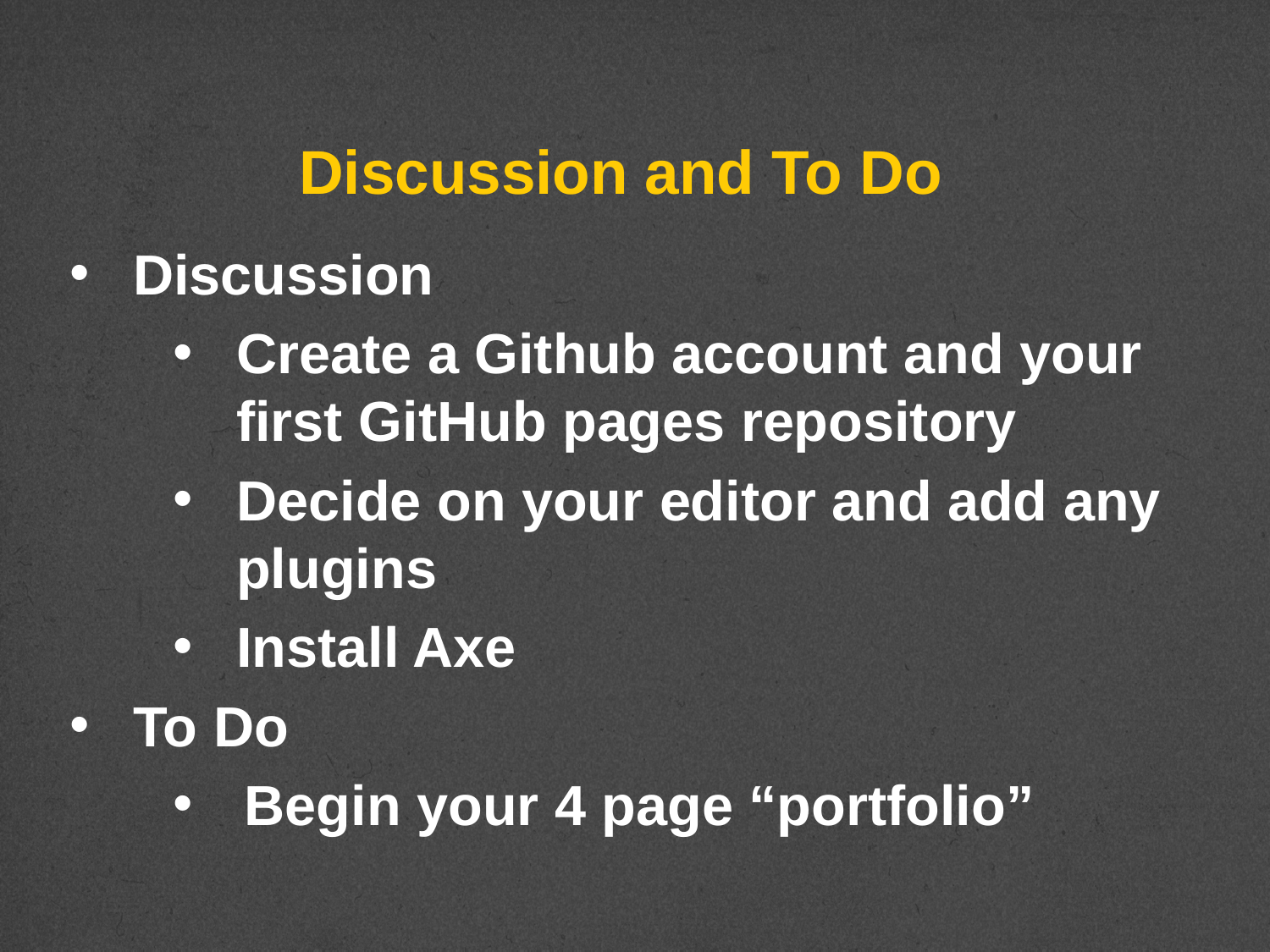

# Discussion and To Do
Discussion
Create a Github account and your first GitHub pages repository
Decide on your editor and add any plugins
Install Axe
To Do
Begin your 4 page “portfolio”